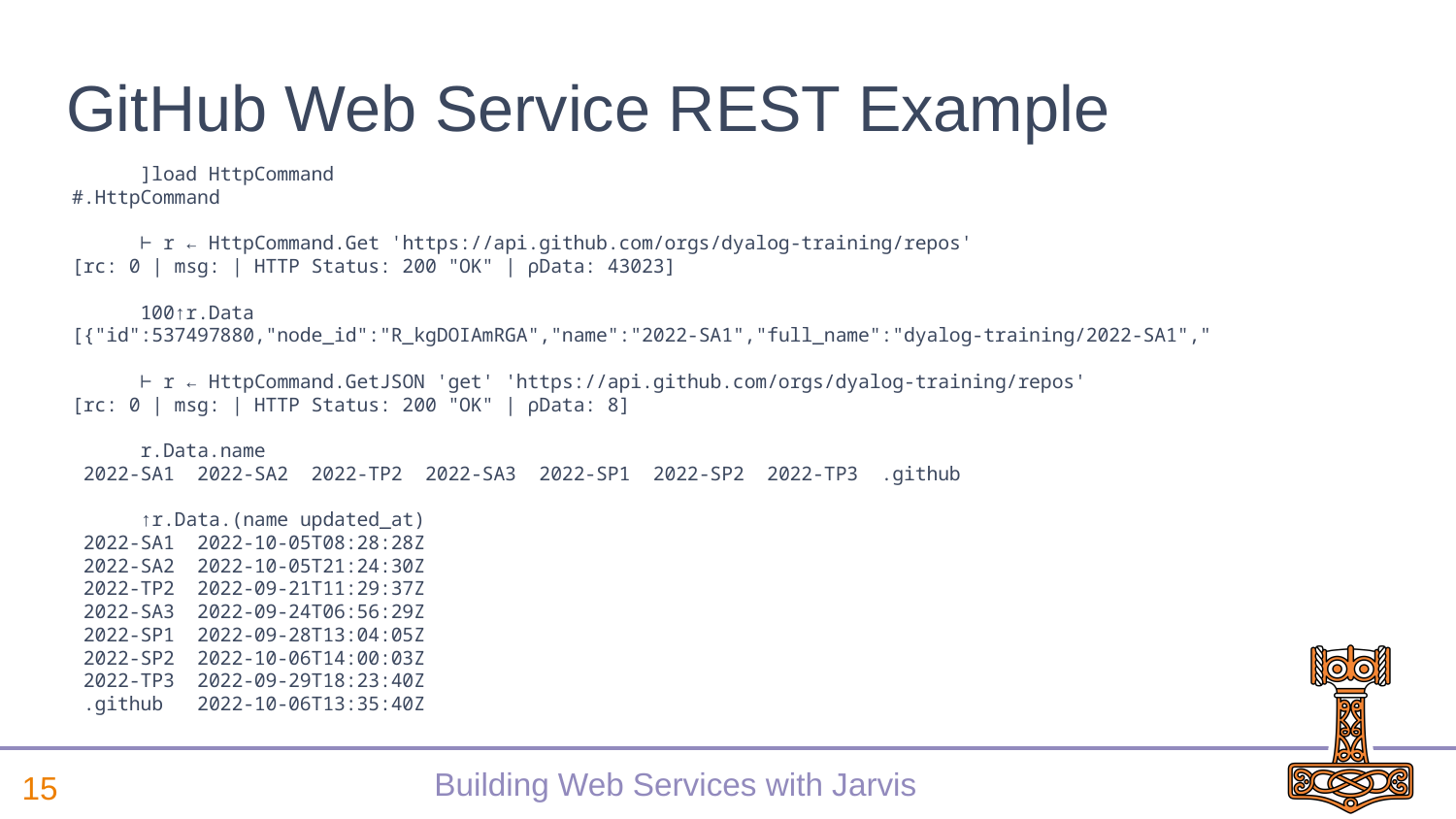

# GitHub Web Service REST Example
      ]load HttpCommand
#.HttpCommand

      ⊢ r ← HttpCommand.Get 'https://api.github.com/orgs/dyalog-training/repos'
[rc: 0 | msg: | HTTP Status: 200 "OK" | ⍴Data: 43023]
      100↑r.Data
[{"id":537497880,"node_id":"R_kgDOIAmRGA","name":"2022-SA1","full_name":"dyalog-training/2022-SA1","
      ⊢ r ← HttpCommand.GetJSON 'get' 'https://api.github.com/orgs/dyalog-training/repos'
[rc: 0 | msg: | HTTP Status: 200 "OK" | ⍴Data: 8]
      r.Data.name
 2022-SA1  2022-SA2  2022-TP2  2022-SA3  2022-SP1  2022-SP2  2022-TP3  .github
      ↑r.Data.(name updated_at)
 2022-SA1  2022-10-05T08:28:28Z
 2022-SA2  2022-10-05T21:24:30Z
 2022-TP2  2022-09-21T11:29:37Z
 2022-SA3  2022-09-24T06:56:29Z
 2022-SP1  2022-09-28T13:04:05Z
 2022-SP2  2022-10-06T14:00:03Z
 2022-TP3  2022-09-29T18:23:40Z
 .github   2022-10-06T13:35:40Z